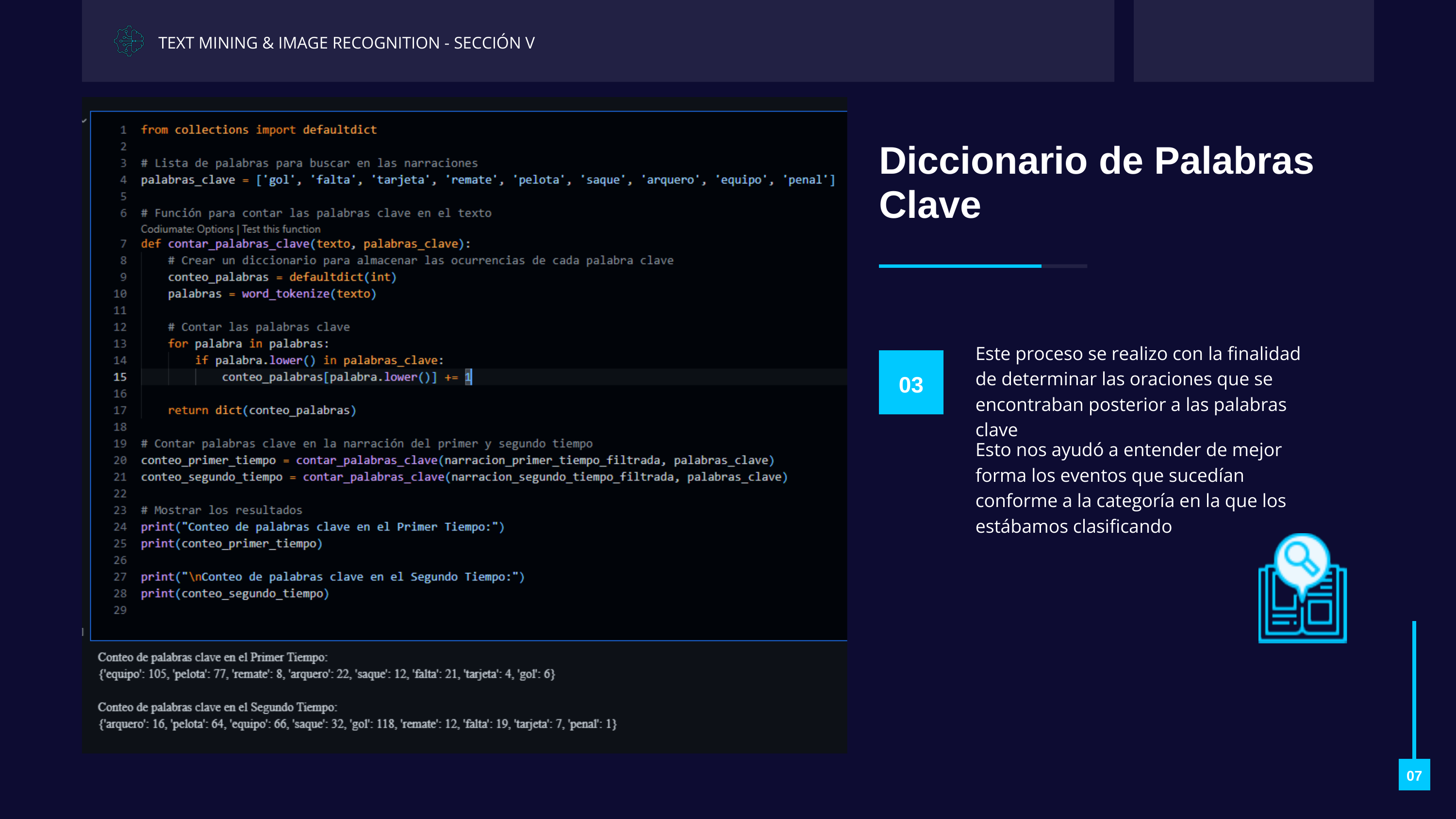

TEXT MINING & IMAGE RECOGNITION - SECCIÓN V

Diccionario de Palabras Clave

Este proceso se realizo con la finalidad de determinar las oraciones que se encontraban posterior a las palabras clave

03
Esto nos ayudó a entender de mejor forma los eventos que sucedían conforme a la categoría en la que los estábamos clasificando

07